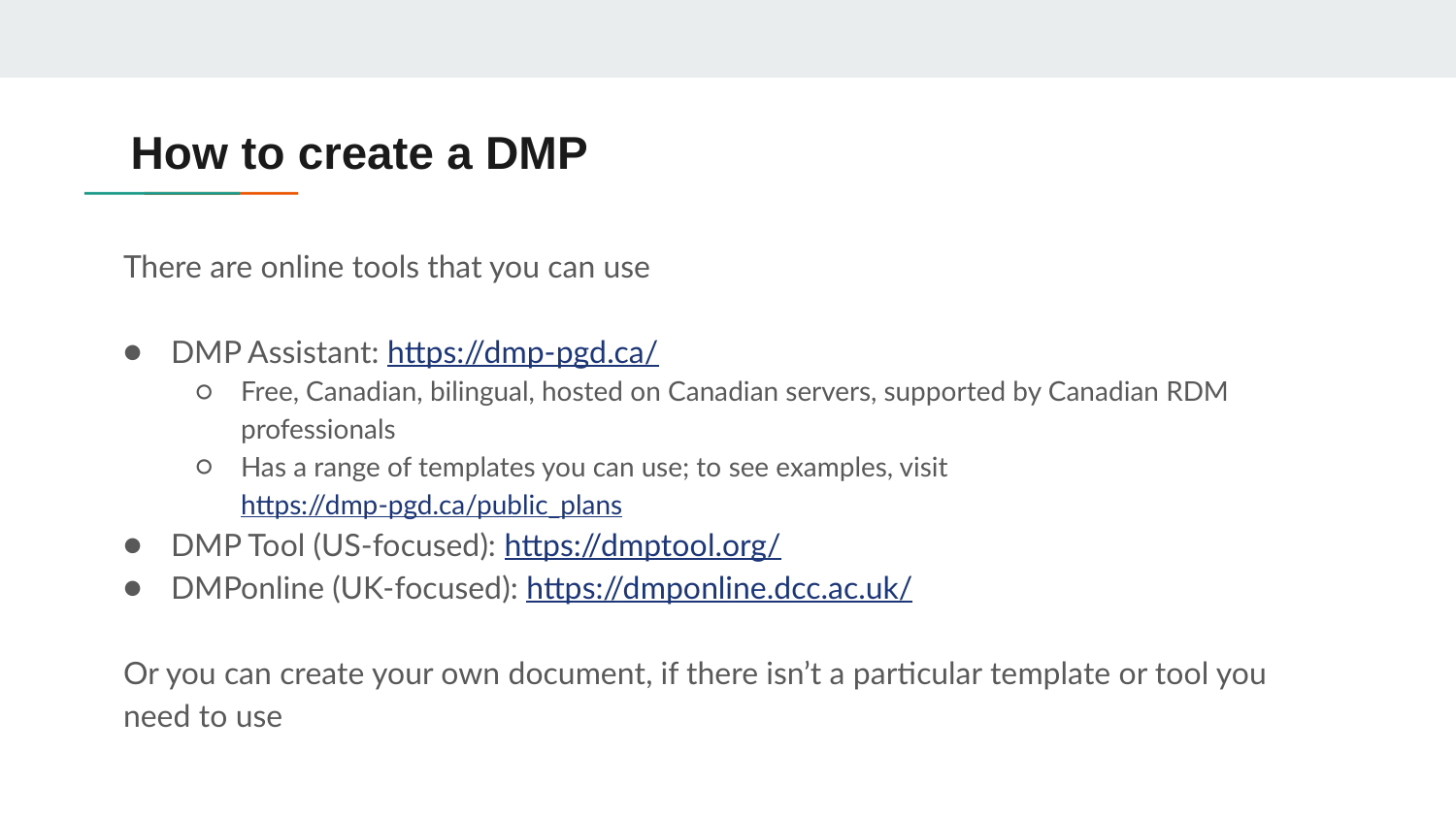

# How to create a DMP
There are online tools that you can use

DMP Assistant: https://dmp-pgd.ca/
Free, Canadian, bilingual, hosted on Canadian servers, supported by Canadian RDM professionals
Has a range of templates you can use; to see examples, visit https://dmp-pgd.ca/public_plans
DMP Tool (US-focused): https://dmptool.org/
DMPonline (UK-focused): https://dmponline.dcc.ac.uk/

Or you can create your own document, if there isn’t a particular template or tool you need to use